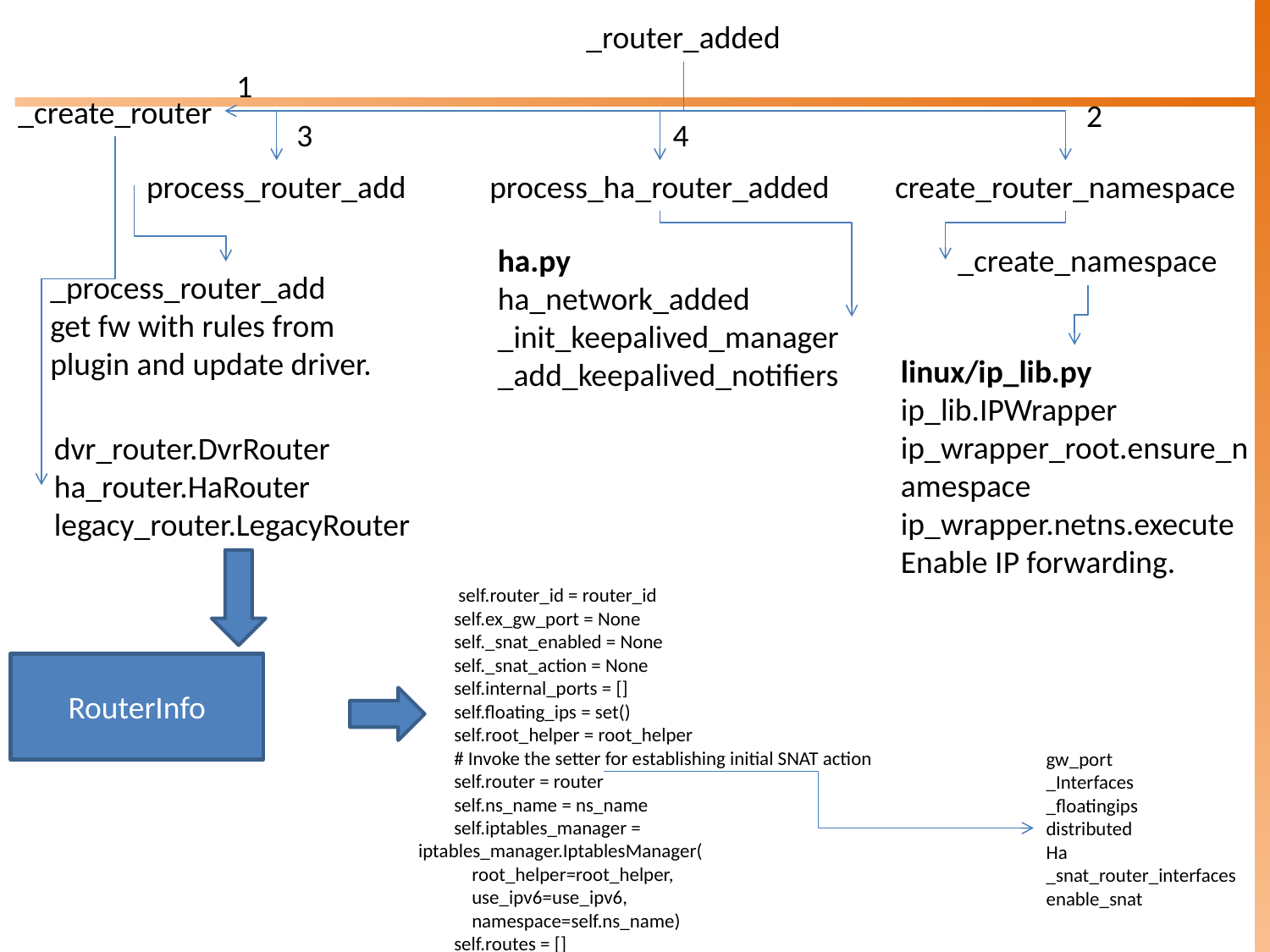

_router_added
1
_create_router
2
3
4
process_router_add
process_ha_router_added
create_router_namespace
ha.py
ha_network_added
_init_keepalived_manager
_add_keepalived_notifiers
_create_namespace
_process_router_add
get fw with rules from plugin and update driver.
linux/ip_lib.py
ip_lib.IPWrapper
ip_wrapper_root.ensure_namespace
ip_wrapper.netns.execute
Enable IP forwarding.
dvr_router.DvrRouter
ha_router.HaRouter
legacy_router.LegacyRouter

         self.router_id = router_id
        self.ex_gw_port = None
        self._snat_enabled = None
        self._snat_action = None
        self.internal_ports = []
        self.floating_ips = set()
        self.root_helper = root_helper
        # Invoke the setter for establishing initial SNAT action
        self.router = router
        self.ns_name = ns_name
        self.iptables_manager = iptables_manager.IptablesManager(
            root_helper=root_helper,
            use_ipv6=use_ipv6,
            namespace=self.ns_name)
        self.routes = []
RouterInfo

gw_port
_Interfaces
_floatingips
distributed
Ha
_snat_router_interfaces
enable_snat